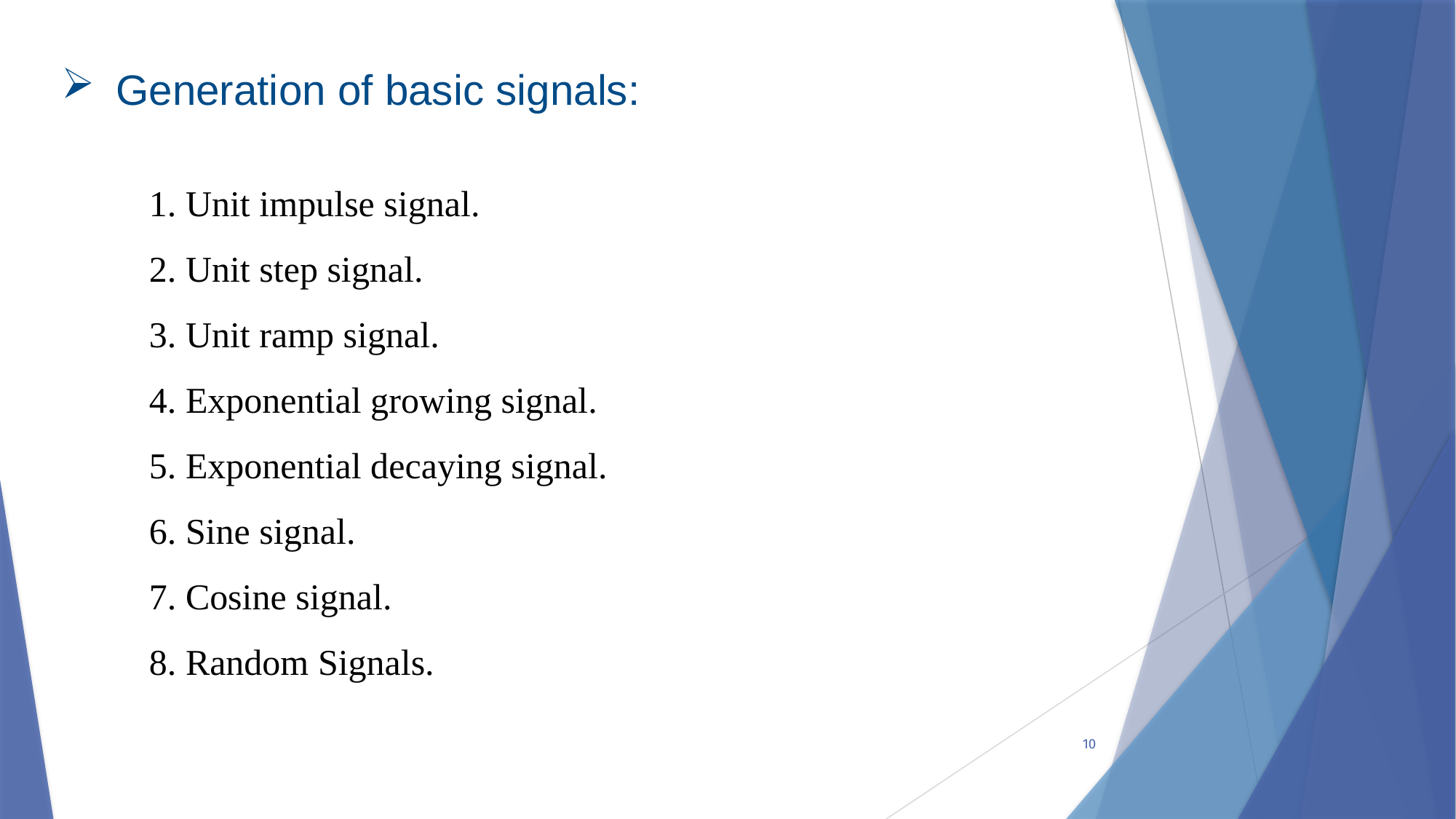

Generation of basic signals:
1. Unit impulse signal.
2. Unit step signal.
3. Unit ramp signal.
4. Exponential growing signal.
5. Exponential decaying signal.
6. Sine signal.
7. Cosine signal.
8. Random Signals.

10